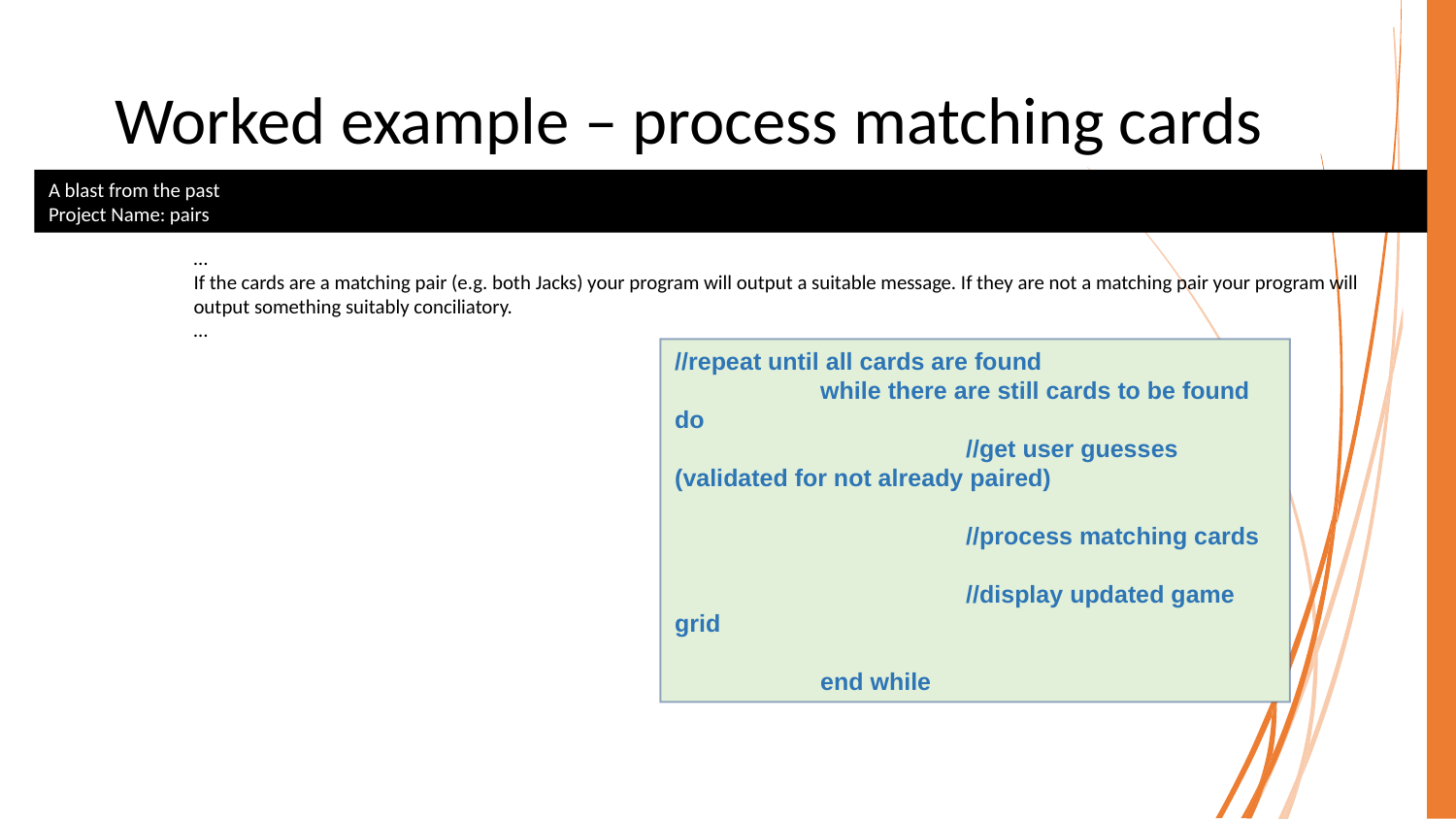

# Worked example – process matching cards
A blast from the past
Project Name: pairs
…
If the cards are a matching pair (e.g. both Jacks) your program will output a suitable message. If they are not a matching pair your program will output something suitably conciliatory.
…
//repeat until all cards are found
	while there are still cards to be found do
		//get user guesses (validated for not already paired)

		//process matching cards

		//display updated game grid

	end while
COMP40003 Software Development and Application Modelling | Email: p.c.windridge@staffs.ac.uk
45